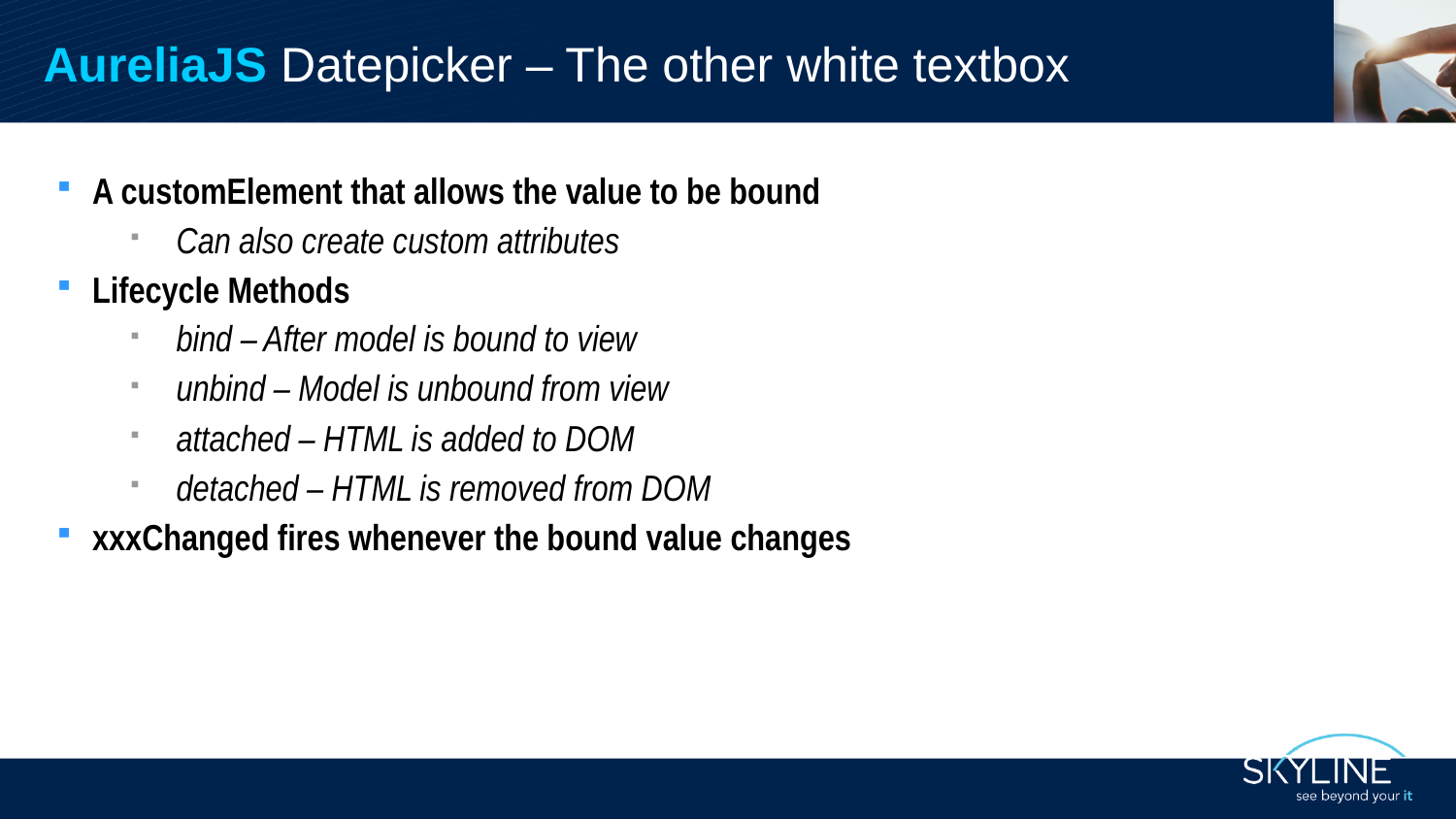

AureliaJS Datepicker – The other white textbox
A customElement that allows the value to be bound
Can also create custom attributes
Lifecycle Methods
bind – After model is bound to view
unbind – Model is unbound from view
attached – HTML is added to DOM
detached – HTML is removed from DOM
xxxChanged fires whenever the bound value changes